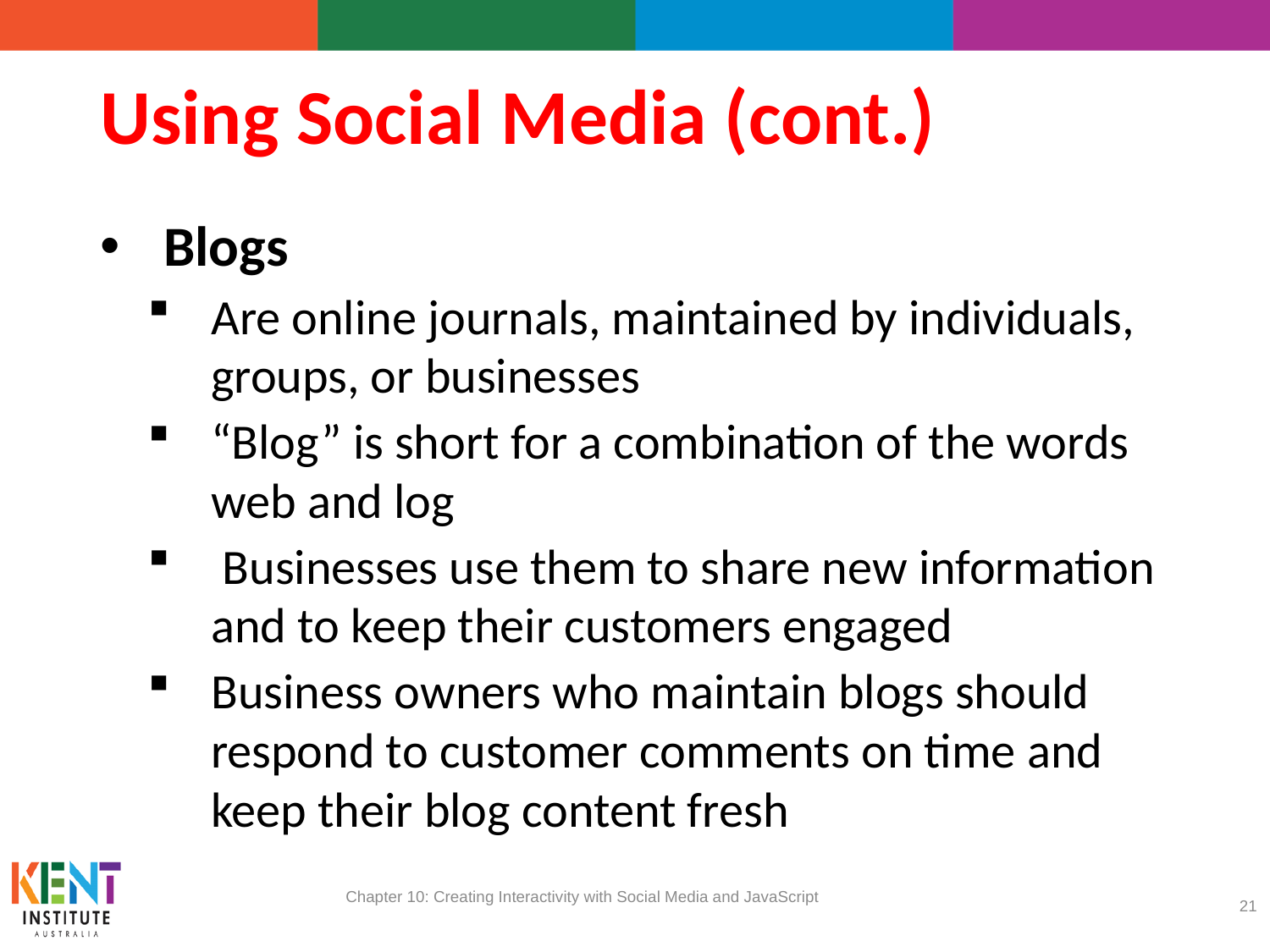

# Using Social Media (cont.)
Blogs
Are online journals, maintained by individuals, groups, or businesses
“Blog” is short for a combination of the words web and log
 Businesses use them to share new information and to keep their customers engaged
Business owners who maintain blogs should respond to customer comments on time and keep their blog content fresh
Chapter 10: Creating Interactivity with Social Media and JavaScript

21